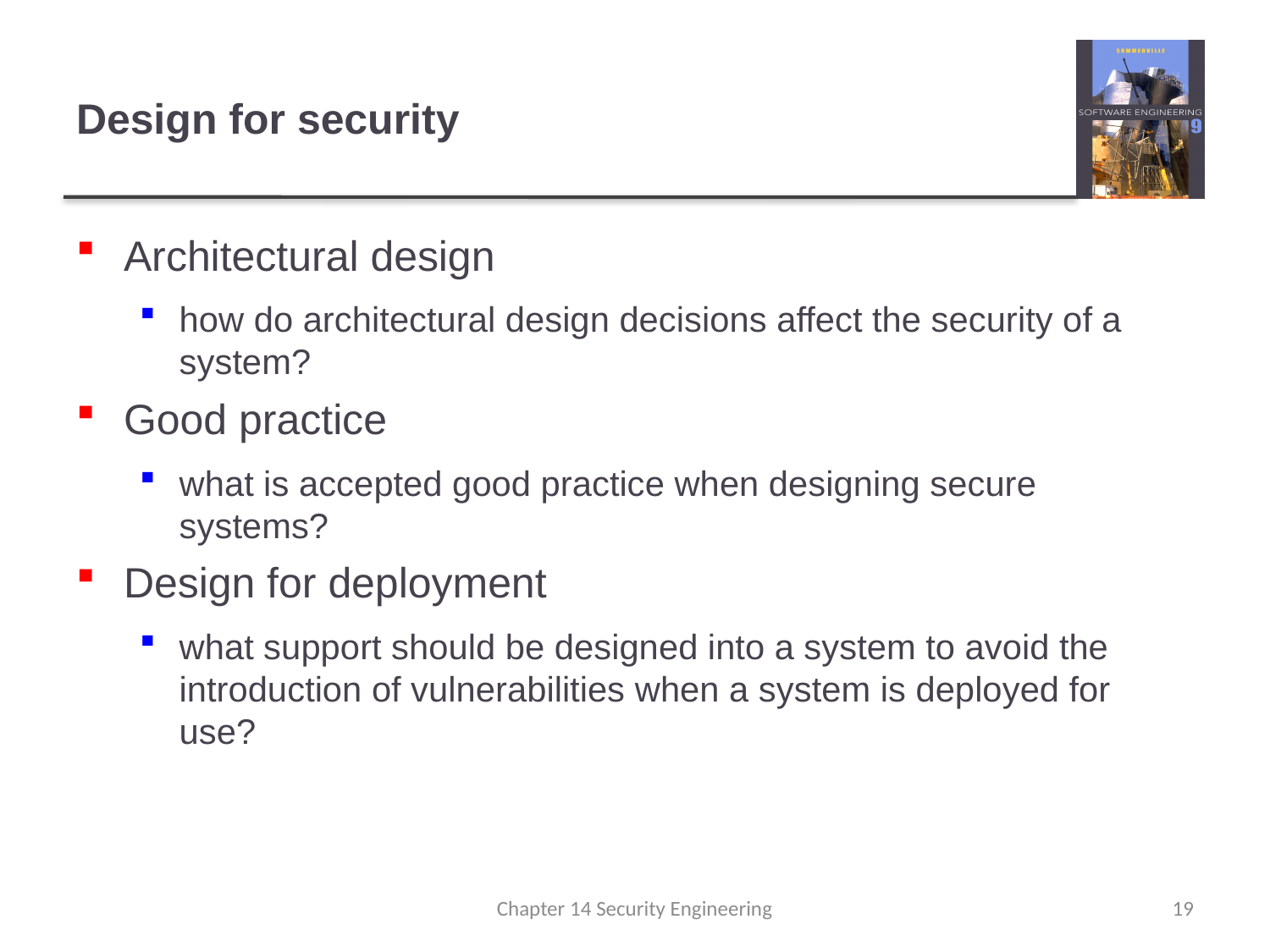

# Design for security
Architectural design
how do architectural design decisions affect the security of a system?
Good practice
what is accepted good practice when designing secure systems?
Design for deployment
what support should be designed into a system to avoid the introduction of vulnerabilities when a system is deployed for use?
Chapter 14 Security Engineering
19